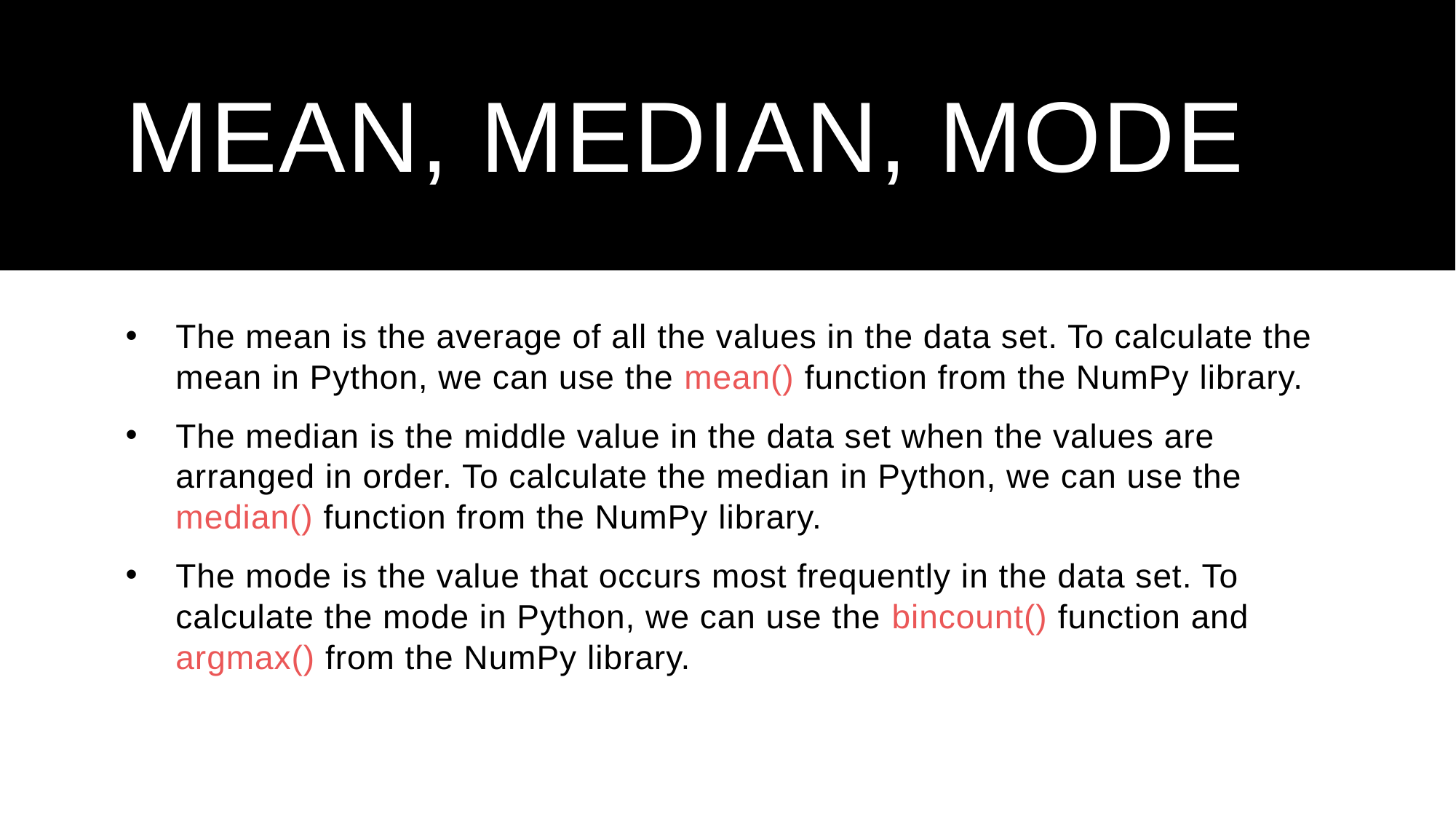

# Mean, Median, Mode
The mean is the average of all the values in the data set. To calculate the mean in Python, we can use the mean() function from the NumPy library.
The median is the middle value in the data set when the values are arranged in order. To calculate the median in Python, we can use the median() function from the NumPy library.
The mode is the value that occurs most frequently in the data set. To calculate the mode in Python, we can use the bincount() function and argmax() from the NumPy library.